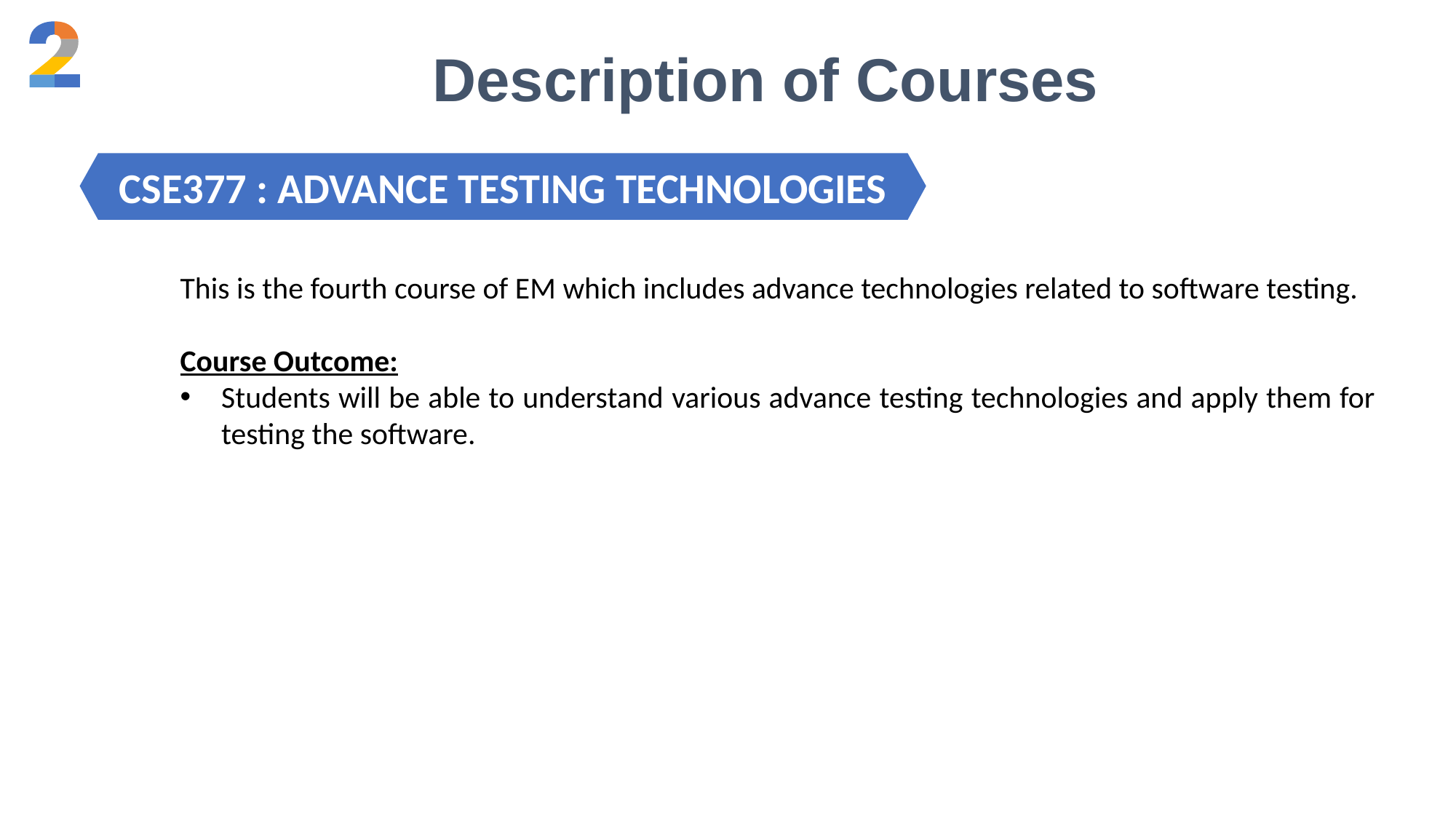

Description of Courses
CSE377 : ADVANCE TESTING TECHNOLOGIES
This is the fourth course of EM which includes advance technologies related to software testing.

Course Outcome:
Students will be able to understand various advance testing technologies and apply them for testing the software.